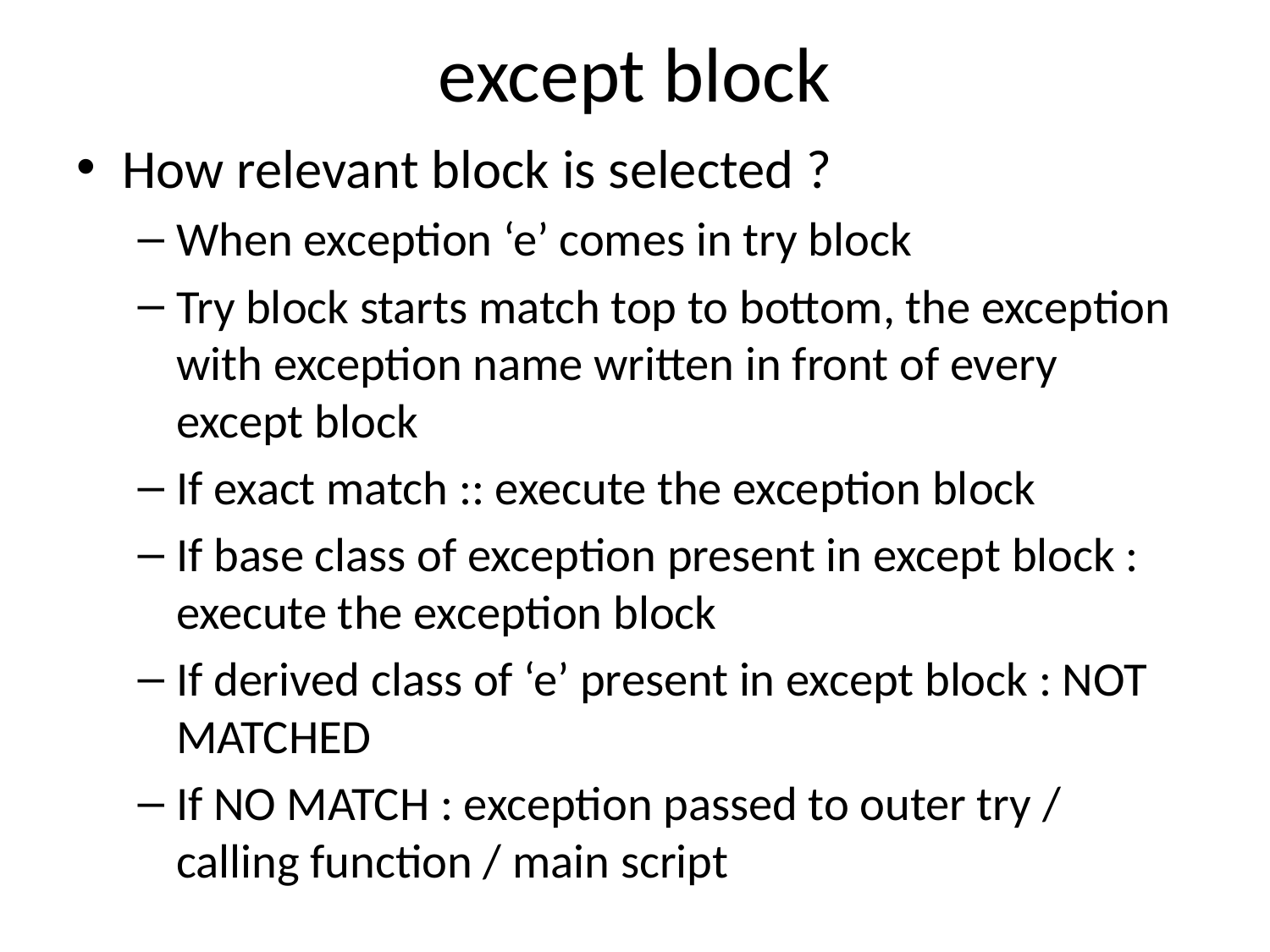

# except block
How relevant block is selected ?
When exception ‘e’ comes in try block
Try block starts match top to bottom, the exception with exception name written in front of every except block
If exact match :: execute the exception block
If base class of exception present in except block : execute the exception block
If derived class of ‘e’ present in except block : NOT MATCHED
If NO MATCH : exception passed to outer try / calling function / main script